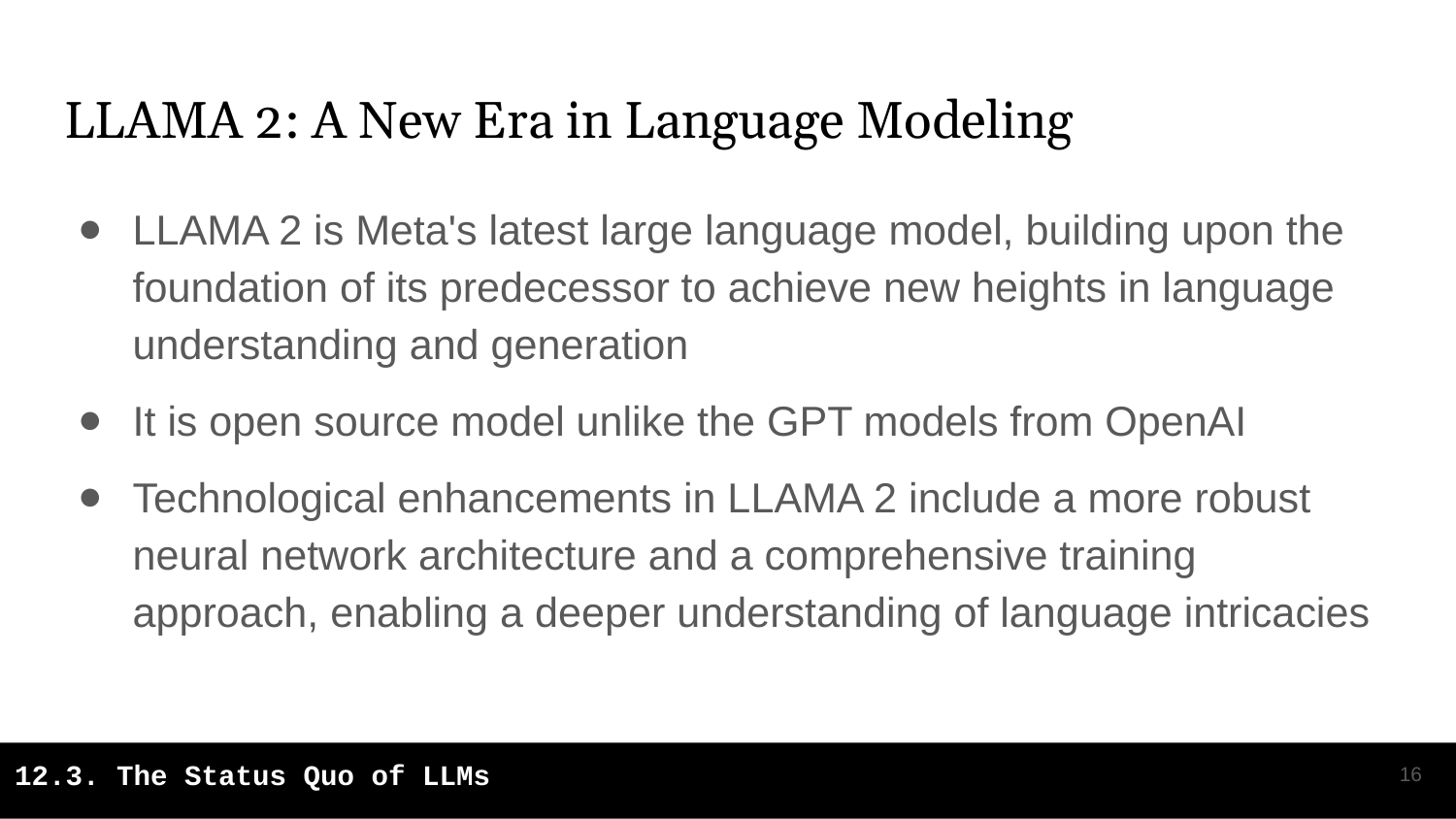

# LLAMA 2: A New Era in Language Modeling
LLAMA 2 is Meta's latest large language model, building upon the foundation of its predecessor to achieve new heights in language understanding and generation
It is open source model unlike the GPT models from OpenAI
Technological enhancements in LLAMA 2 include a more robust neural network architecture and a comprehensive training approach, enabling a deeper understanding of language intricacies
16
12.3. The Status Quo of LLMs